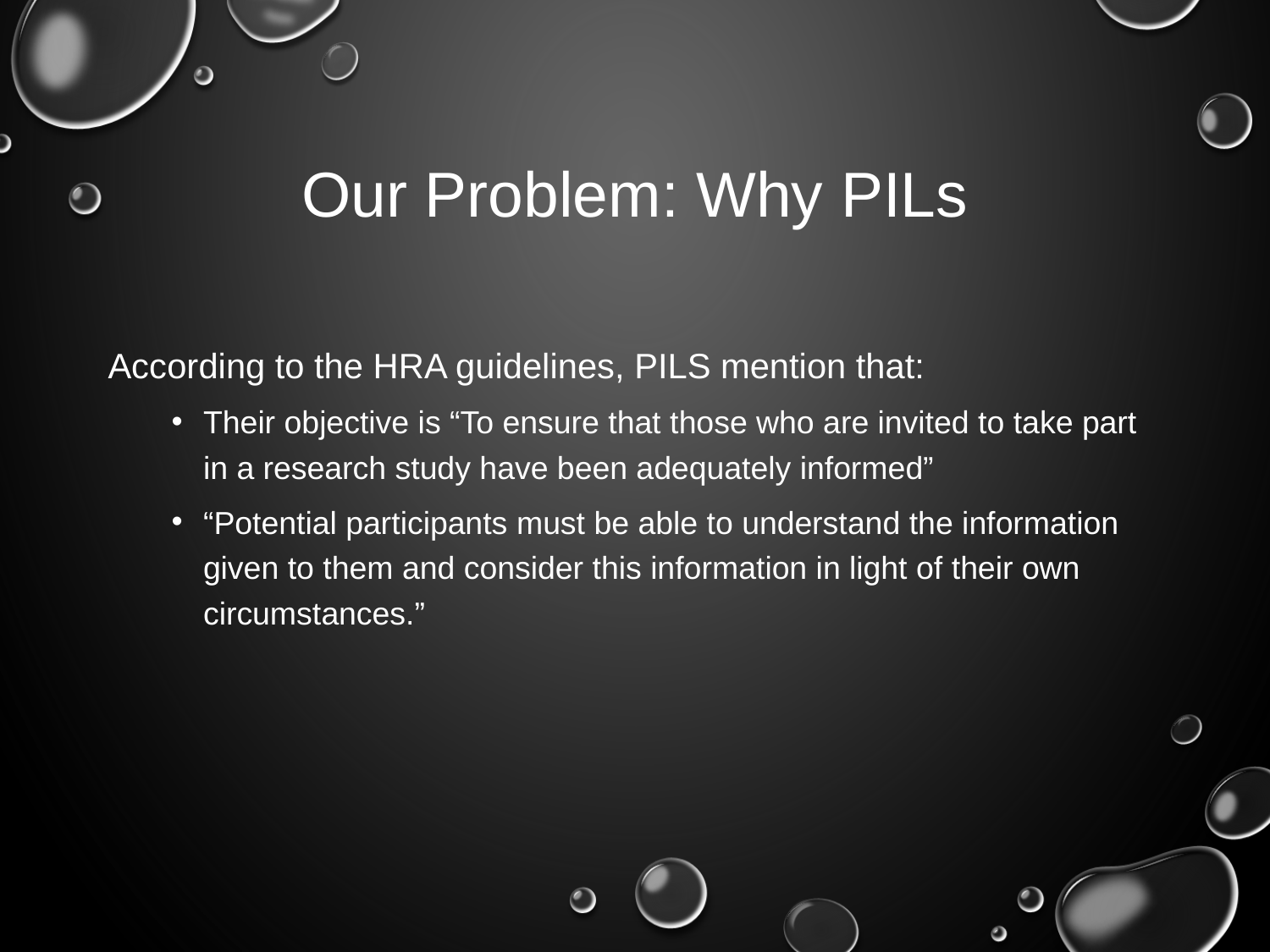

# Our Problem: Why PILs
According to the HRA guidelines, PILS mention that:
Their objective is “To ensure that those who are invited to take part in a research study have been adequately informed”
“Potential participants must be able to understand the information given to them and consider this information in light of their own circumstances.”